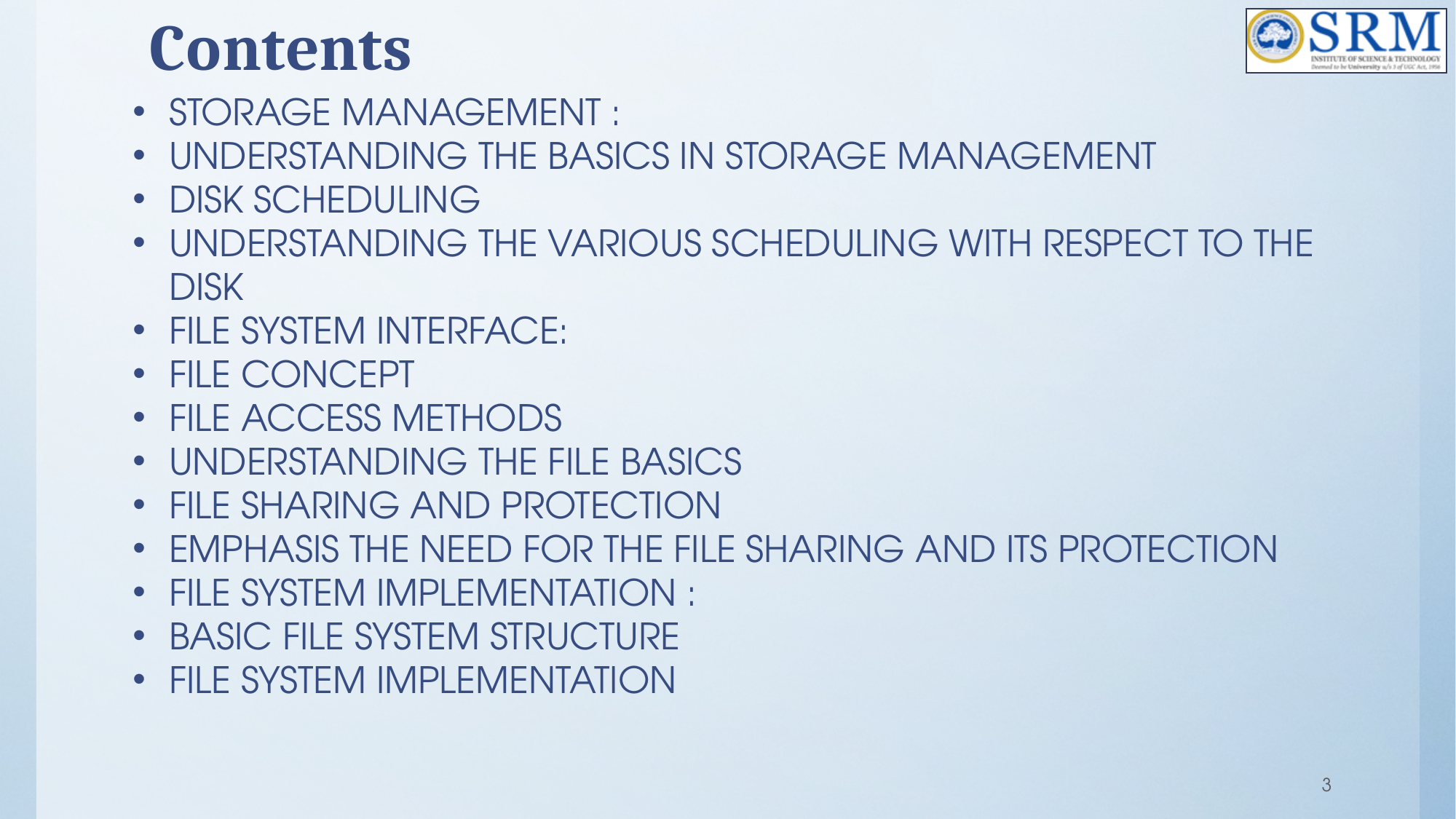

# Contents
STORAGE MANAGEMENT :
UNDERSTANDING THE BASICS IN STORAGE MANAGEMENT
DISK SCHEDULING
UNDERSTANDING THE VARIOUS SCHEDULING WITH RESPECT TO THE DISK
FILE SYSTEM INTERFACE:
FILE CONCEPT
FILE ACCESS METHODS
UNDERSTANDING THE FILE BASICS
FILE SHARING AND PROTECTION
EMPHASIS THE NEED FOR THE FILE SHARING AND ITS PROTECTION
FILE SYSTEM IMPLEMENTATION :
BASIC FILE SYSTEM STRUCTURE
FILE SYSTEM IMPLEMENTATION
3